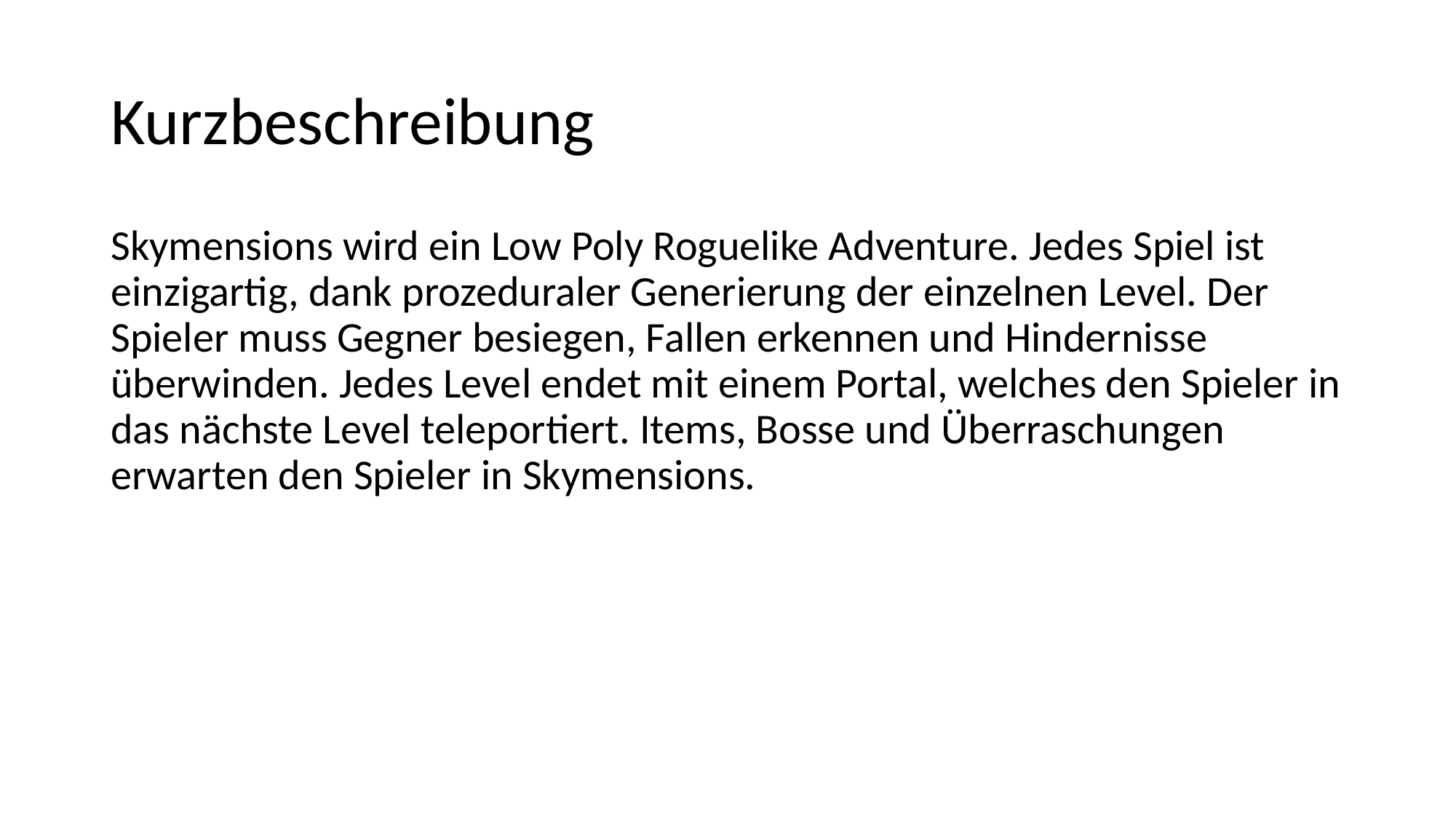

# Kurzbeschreibung
Skymensions wird ein Low Poly Roguelike Adventure. Jedes Spiel ist einzigartig, dank prozeduraler Generierung der einzelnen Level. Der Spieler muss Gegner besiegen, Fallen erkennen und Hindernisse überwinden. Jedes Level endet mit einem Portal, welches den Spieler in das nächste Level teleportiert. Items, Bosse und Überraschungen erwarten den Spieler in Skymensions.